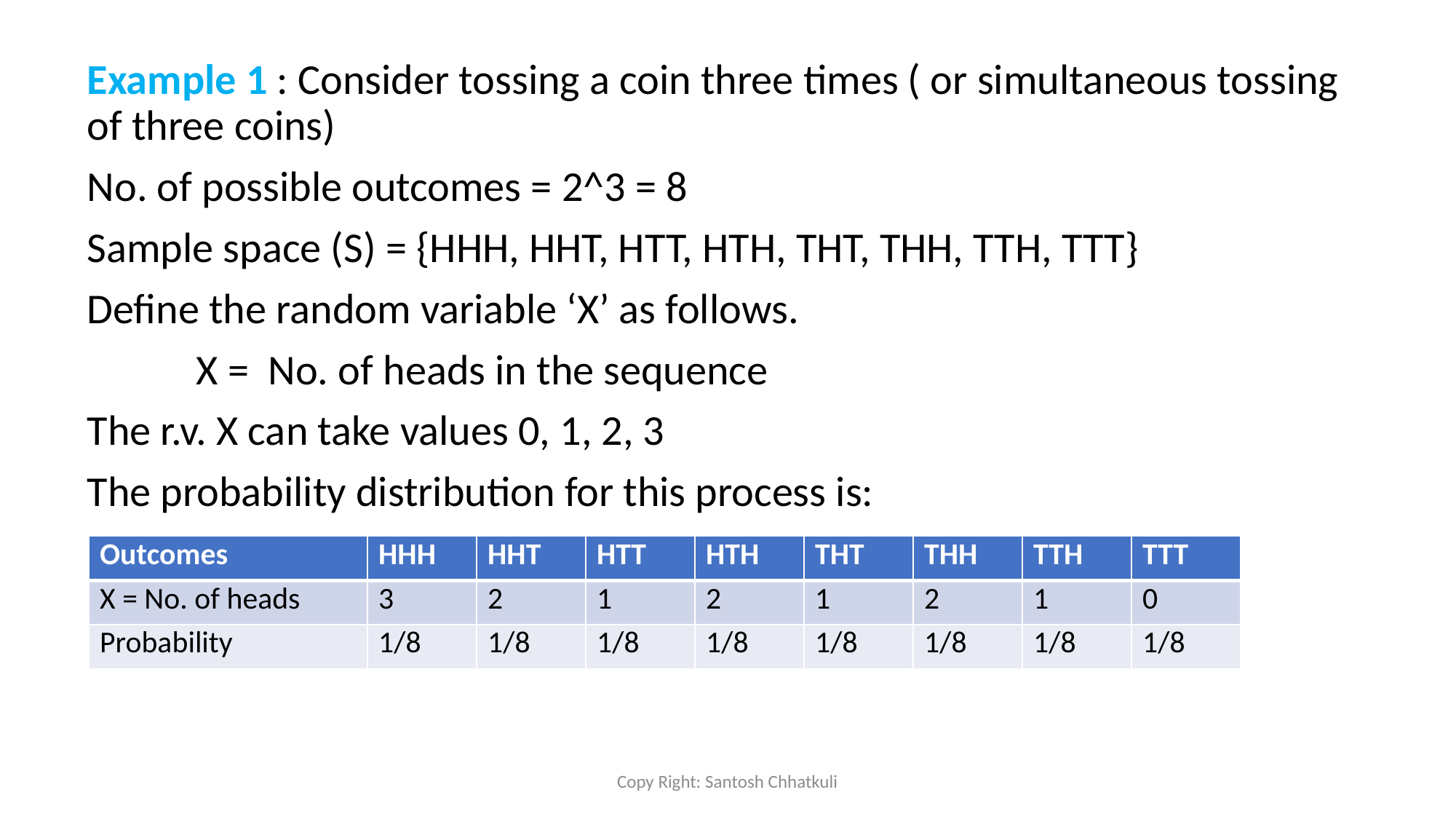

Example 1 : Consider tossing a coin three times ( or simultaneous tossing of three coins)
No. of possible outcomes = 2^3 = 8
Sample space (S) = {HHH, HHT, HTT, HTH, THT, THH, TTH, TTT}
Define the random variable ‘X’ as follows.
	X =  No. of heads in the sequence
The r.v. X can take values 0, 1, 2, 3
The probability distribution for this process is:

| Outcomes | HHH | HHT | HTT | HTH | THT | THH | TTH | TTT |
| --- | --- | --- | --- | --- | --- | --- | --- | --- |
| X = No. of heads | 3 | 2 | 1 | 2 | 1 | 2 | 1 | 0 |
| Probability | 1/8 | 1/8 | 1/8 | 1/8 | 1/8 | 1/8 | 1/8 | 1/8 |
Copy Right: Santosh Chhatkuli